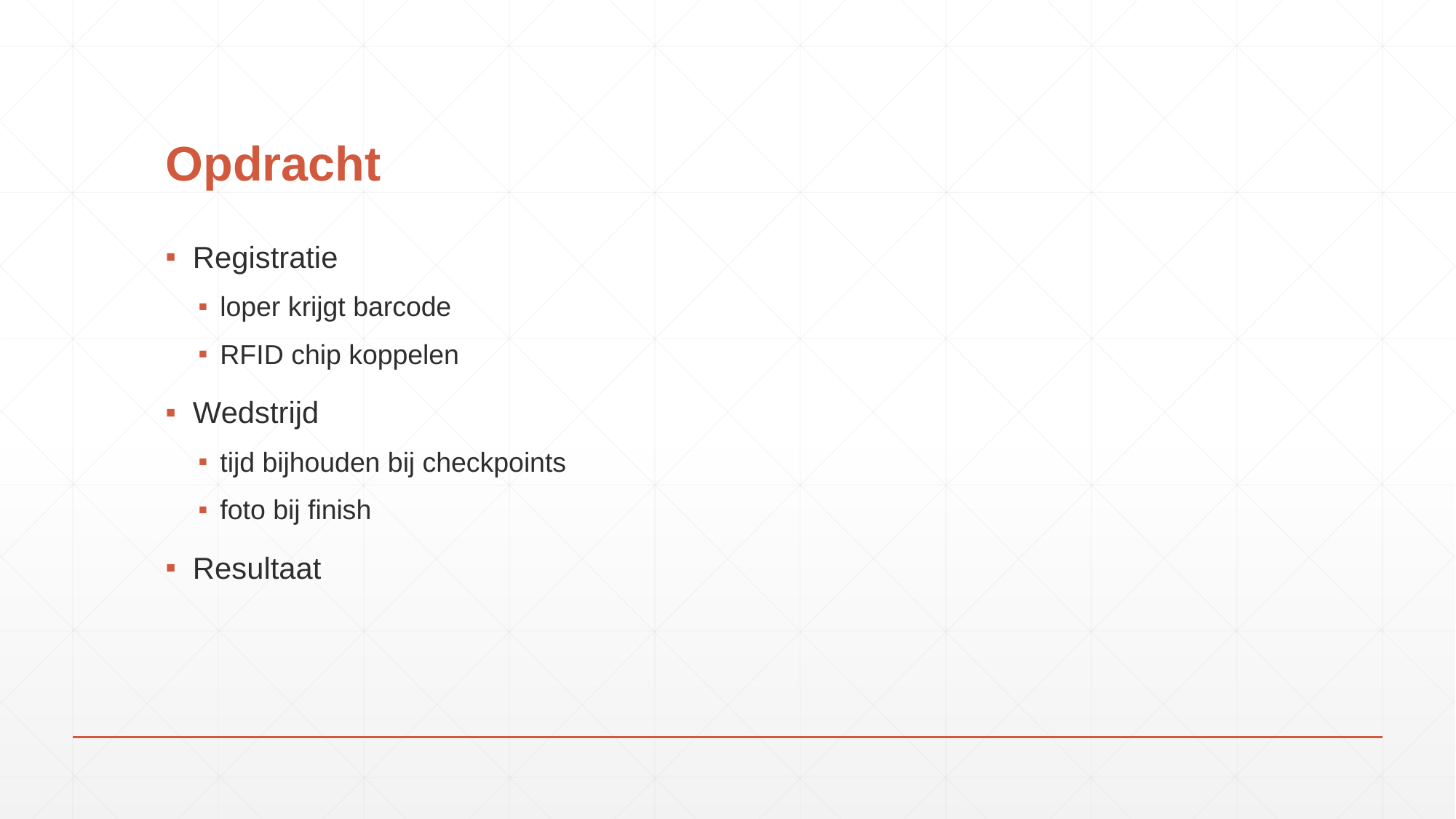

# Opdracht
Registratie
loper krijgt barcode
RFID chip koppelen
Wedstrijd
tijd bijhouden bij checkpoints
foto bij finish
Resultaat